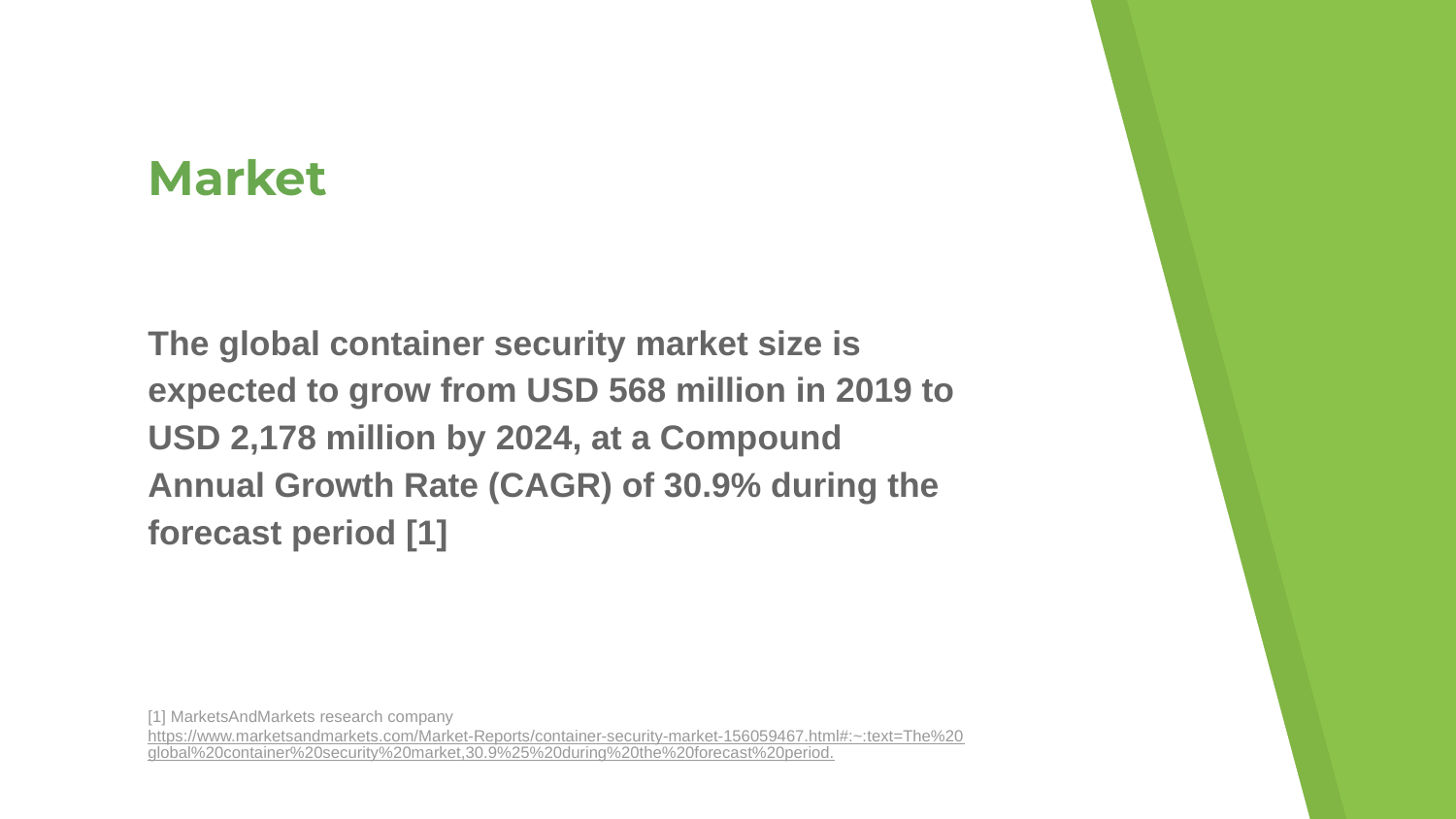

# Market

The global container security market size is expected to grow from USD 568 million in 2019 to USD 2,178 million by 2024, at a Compound Annual Growth Rate (CAGR) of 30.9% during the forecast period [1]
[1] MarketsAndMarkets research company https://www.marketsandmarkets.com/Market-Reports/container-security-market-156059467.html#:~:text=The%20global%20container%20security%20market,30.9%25%20during%20the%20forecast%20period.